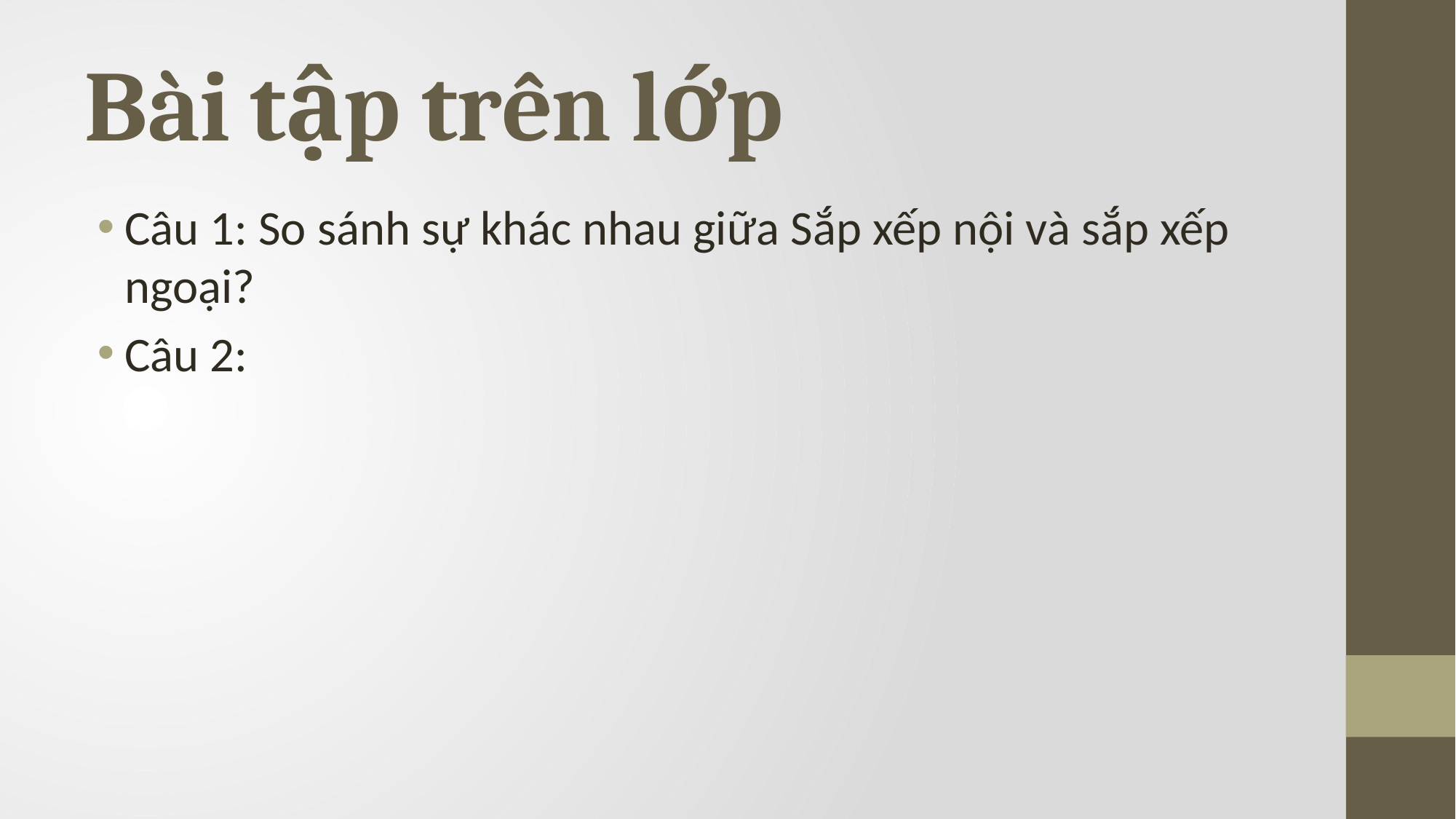

# Bài tập trên lớp
Câu 1: So sánh sự khác nhau giữa Sắp xếp nội và sắp xếp ngoại?
Câu 2: